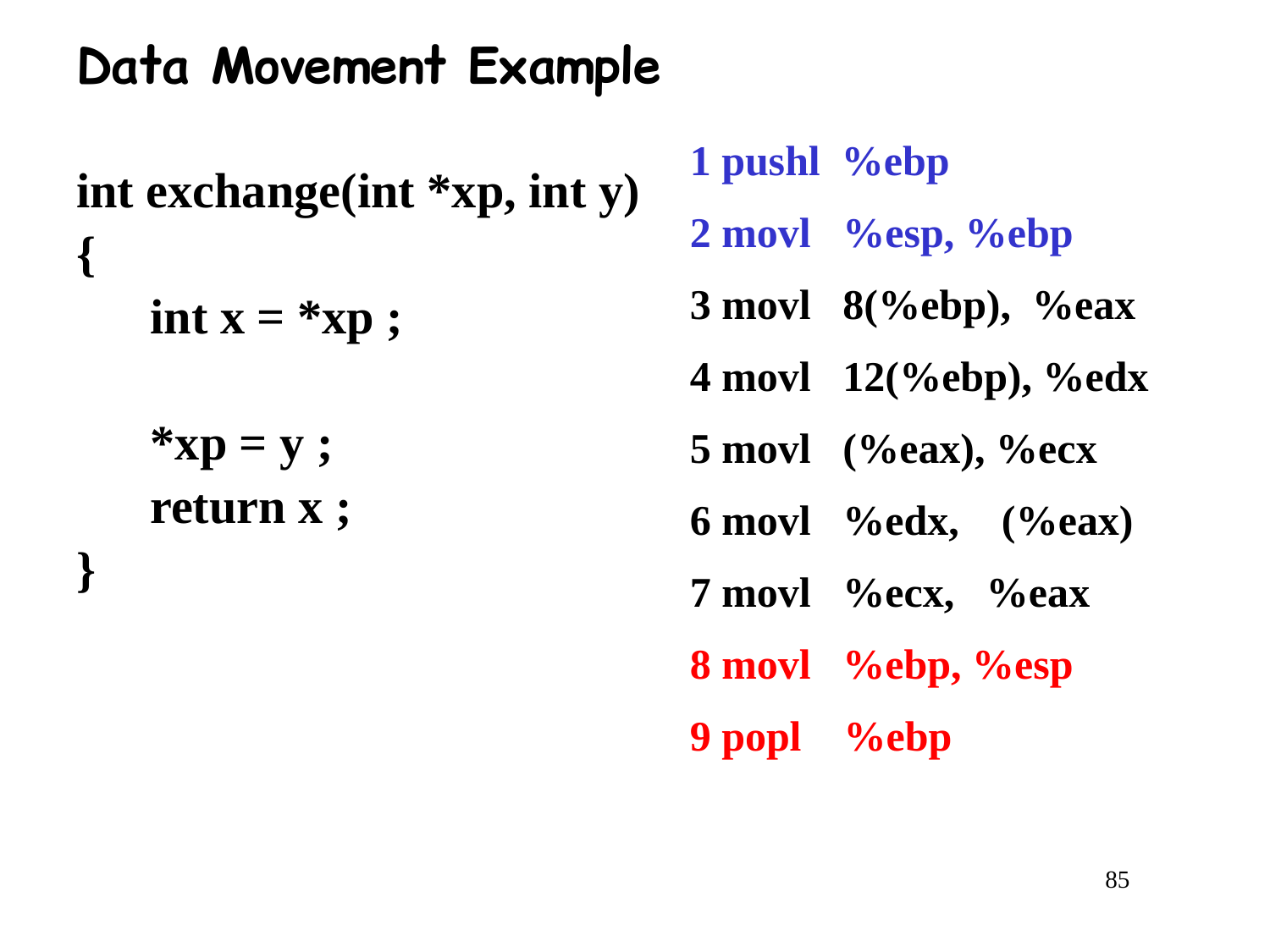

# Data Movement Example
1 pushl  %ebp
2 movl   %esp, %ebp
3 movl   8(%ebp),  %eax
4 movl   12(%ebp), %edx
5 movl   (%eax), %ecx
6 movl   %edx,    (%eax)
7 movl   %ecx,   %eax
8 movl   %ebp, %esp
9 popl    %ebp
int exchange(int *xp, int y)
{
	int x = *xp ;

	*xp = y ;
	return x ;
}
85